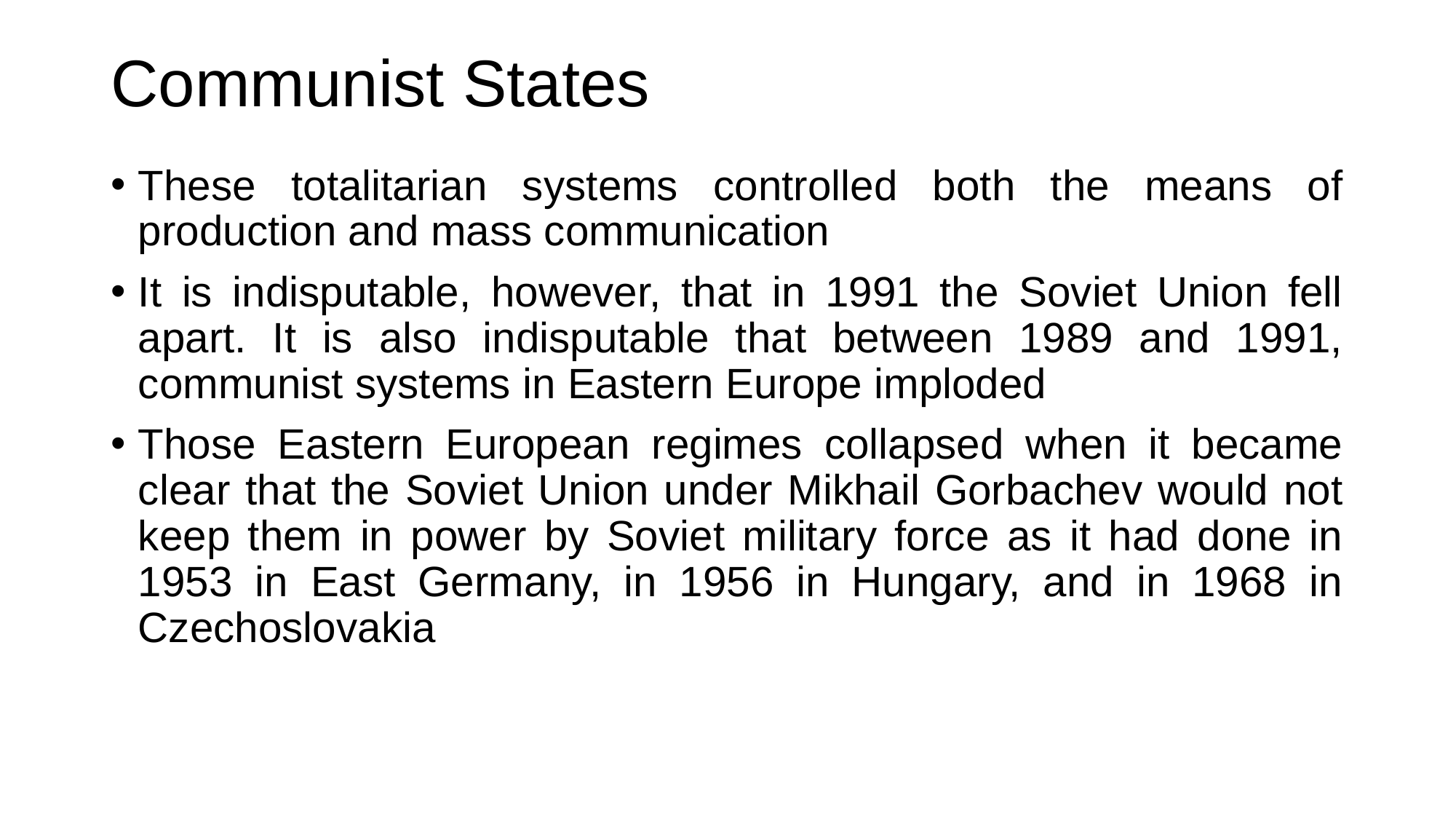

# Communist States
These totalitarian systems controlled both the means of production and mass communication
It is indisputable, however, that in 1991 the Soviet Union fell apart. It is also indisputable that between 1989 and 1991, communist systems in Eastern Europe imploded
Those Eastern European regimes collapsed when it became clear that the Soviet Union under Mikhail Gorbachev would not keep them in power by Soviet military force as it had done in 1953 in East Germany, in 1956 in Hungary, and in 1968 in Czechoslovakia